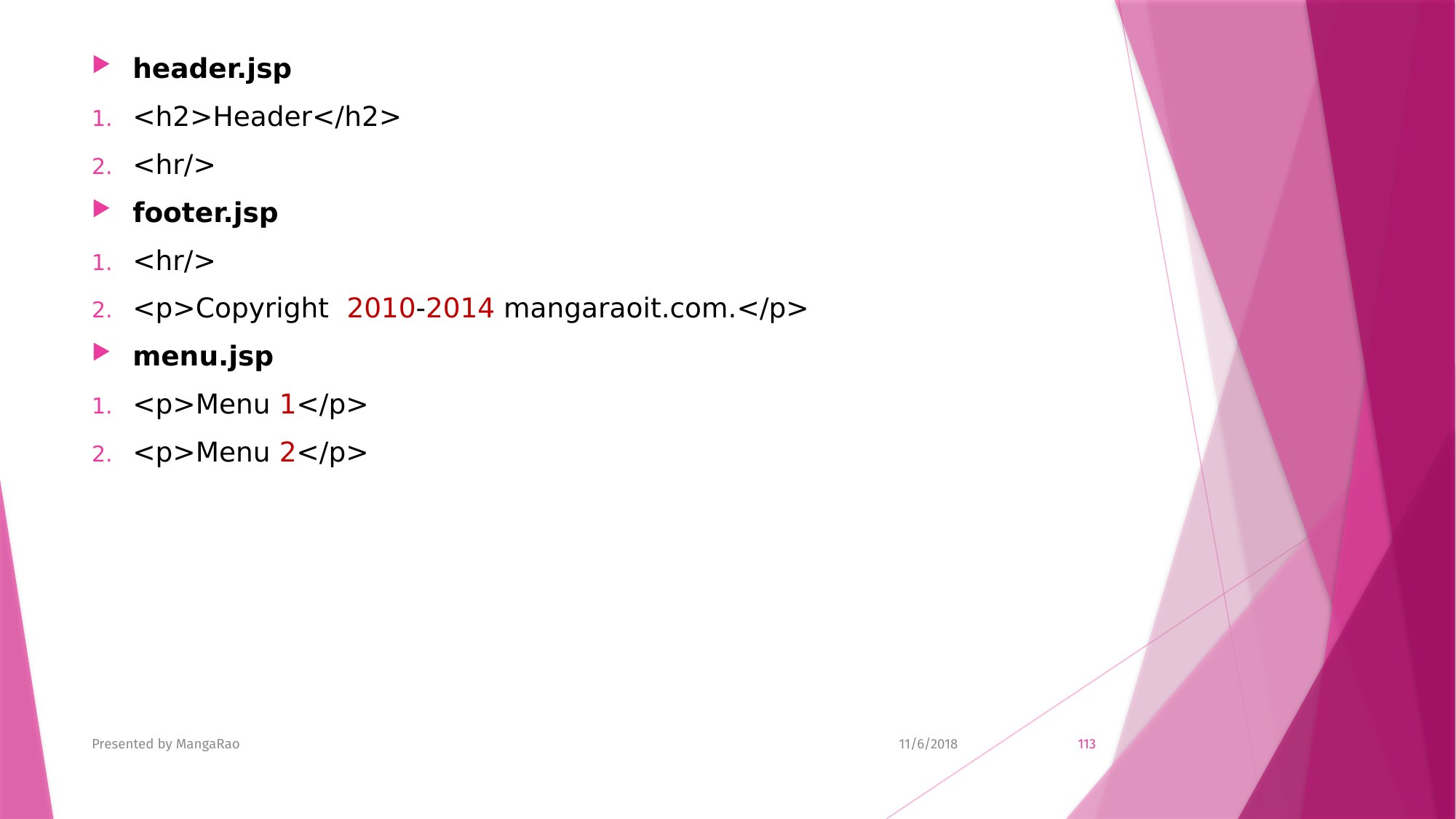

header.jsp
<h2>Header</h2>
<hr/>
footer.jsp
<hr/>
<p>Copyright  2010-2014 mangaraoit.com.</p>
menu.jsp
<p>Menu 1</p>
<p>Menu 2</p>

Presented by MangaRao
11/6/2018
113